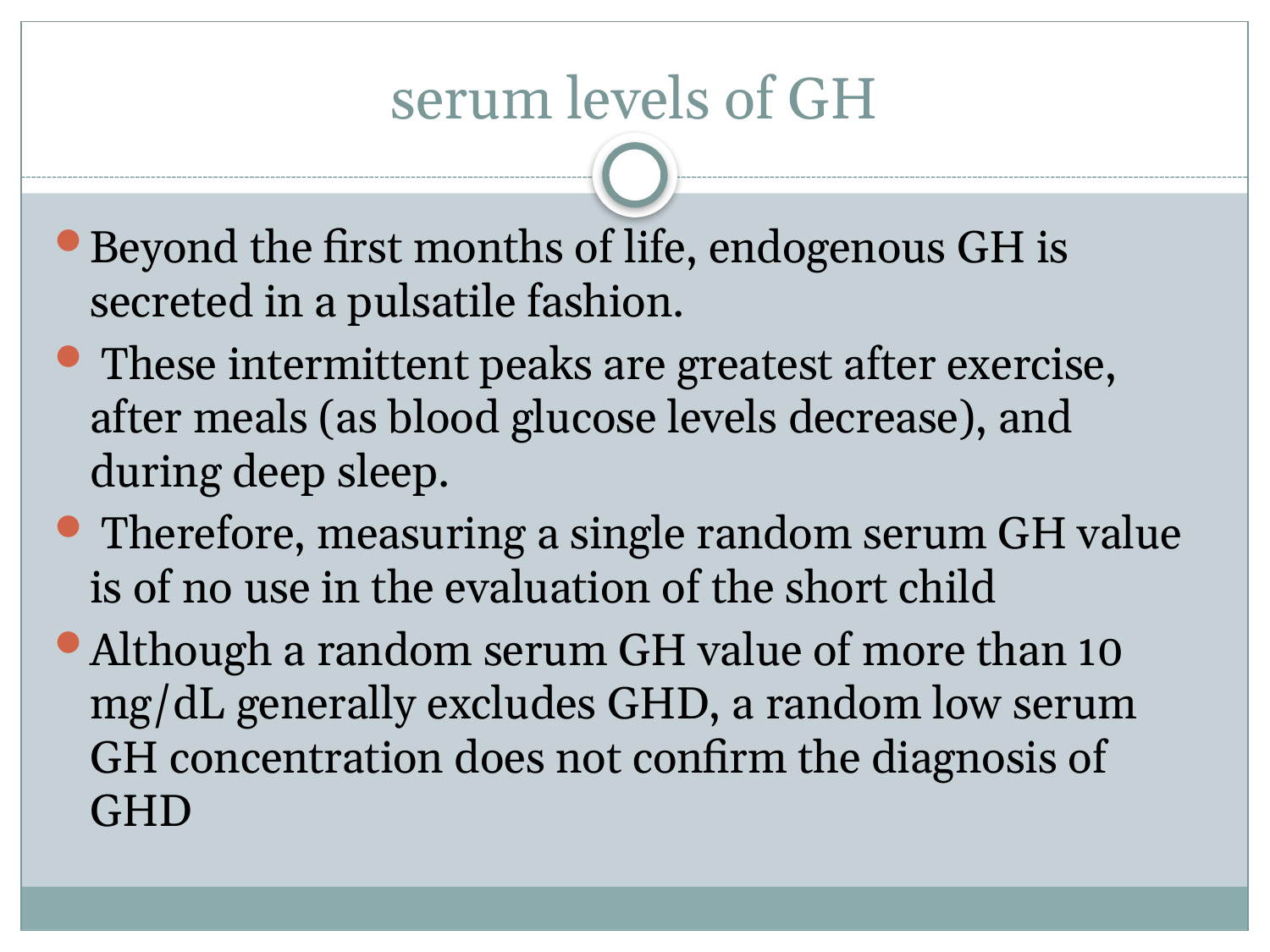

# serum levels of GH
Beyond the first months of life, endogenous GH is secreted in a pulsatile fashion.
 These intermittent peaks are greatest after exercise, after meals (as blood glucose levels decrease), and during deep sleep.
 Therefore, measuring a single random serum GH value is of no use in the evaluation of the short child
Although a random serum GH value of more than 10 mg/dL generally excludes GHD, a random low serum GH concentration does not confirm the diagnosis of GHD